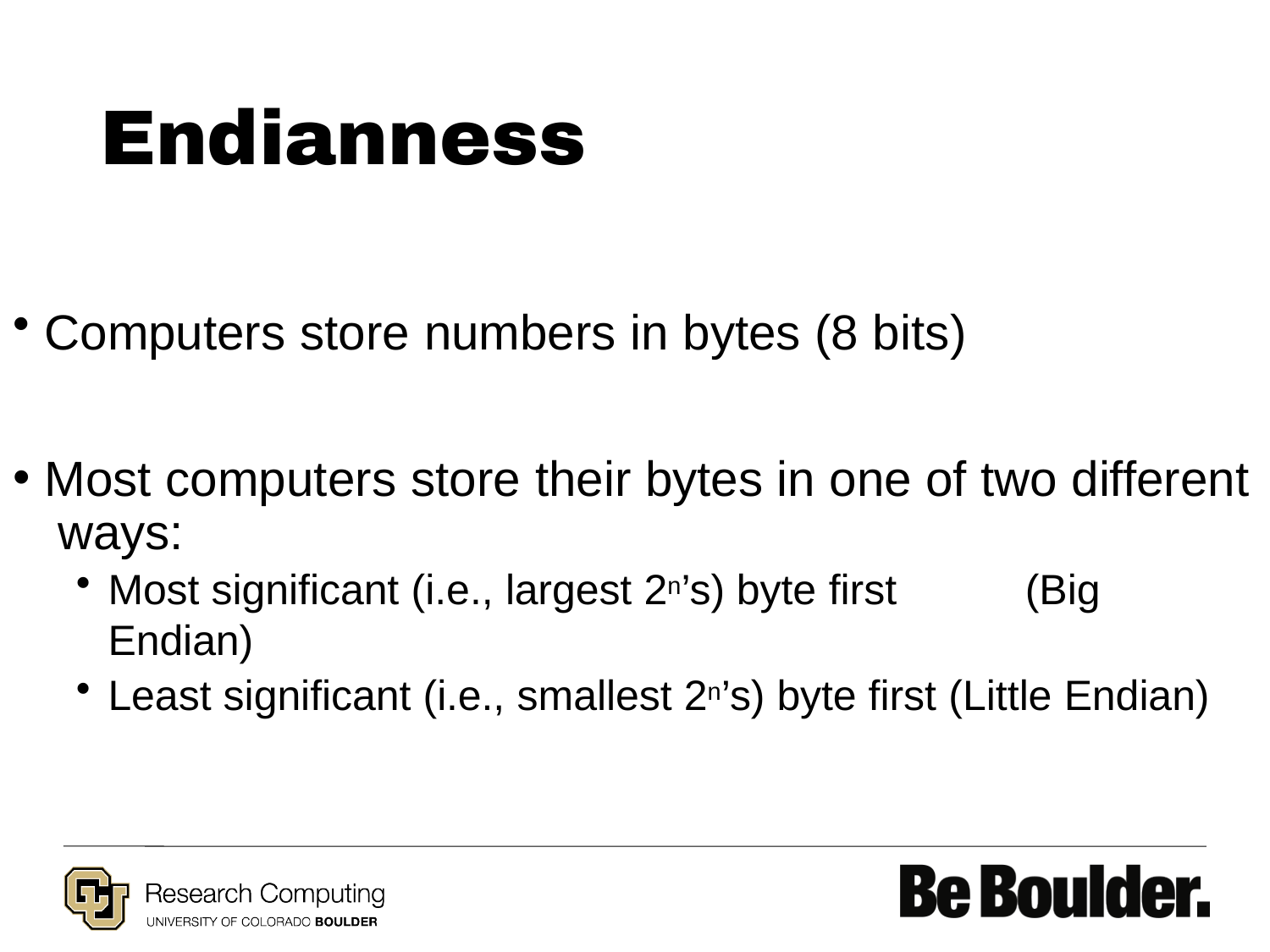

# Endianness
Computers store numbers in bytes (8 bits)

Most computers store their bytes in one of two different  ways:
Most significant (i.e., largest 2n’s) byte first	(Big Endian)
Least significant (i.e., smallest 2n’s) byte first (Little Endian)